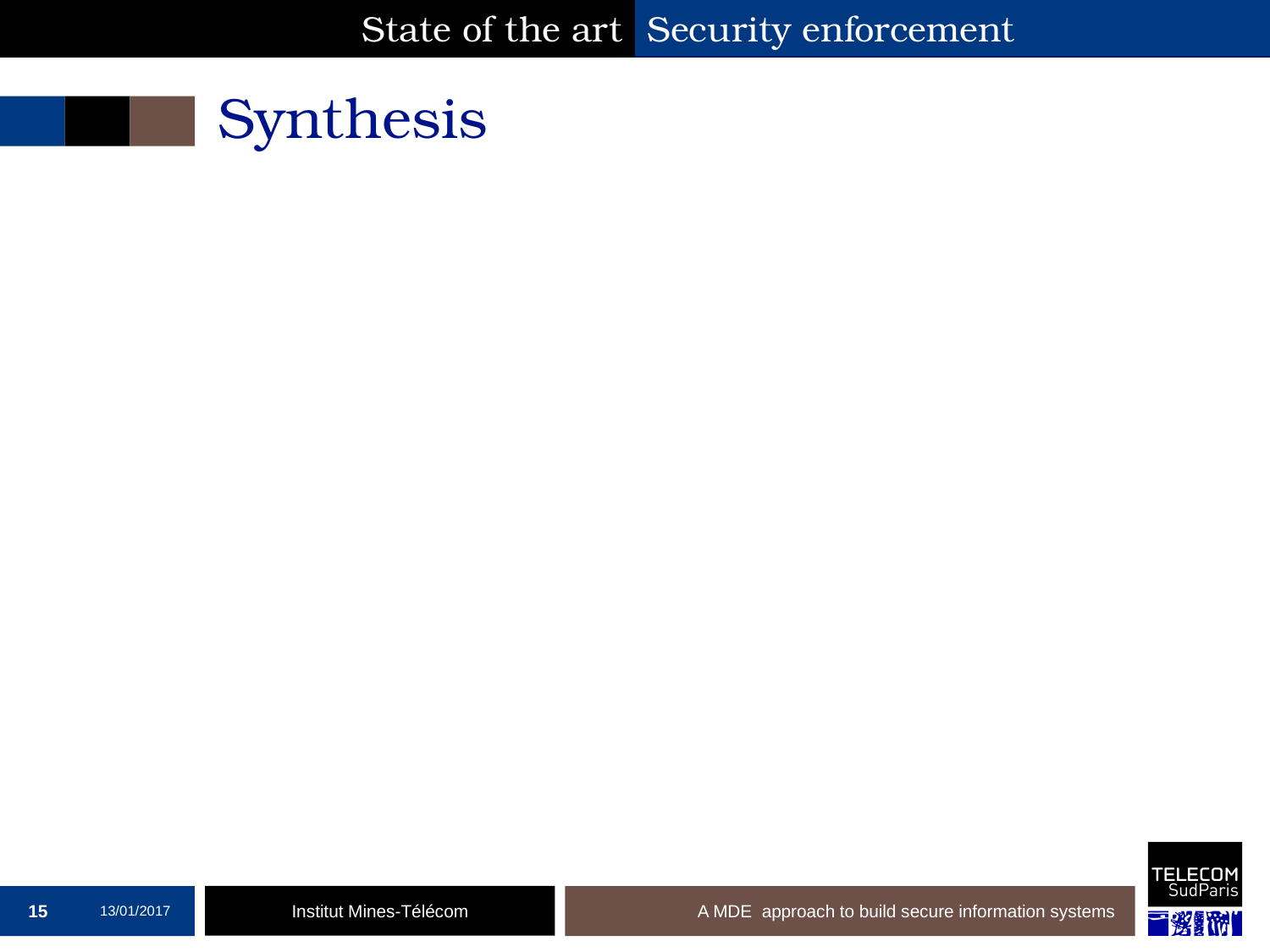

State of the art
Security enforcement
# Synthesis

15
13/01/2017
A MDE  approach to build secure information systems